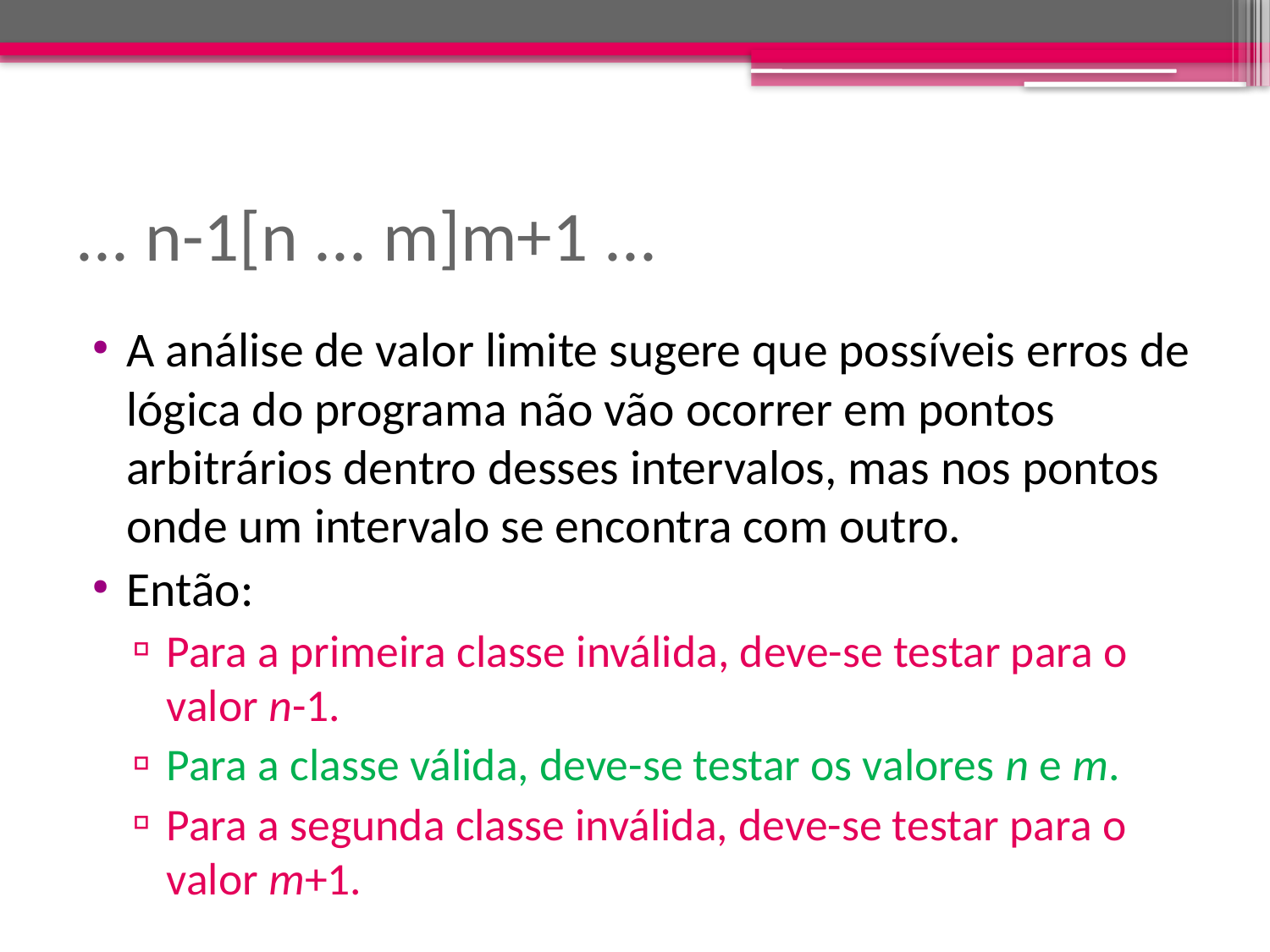

# ... n-1[n ... m]m+1 ...
A análise de valor limite sugere que possíveis erros de lógica do programa não vão ocorrer em pontos arbitrários dentro desses intervalos, mas nos pontos onde um intervalo se encontra com outro.
Então:
Para a primeira classe inválida, deve-se testar para o valor n-1.
Para a classe válida, deve-se testar os valores n e m.
Para a segunda classe inválida, deve-se testar para o valor m+1.